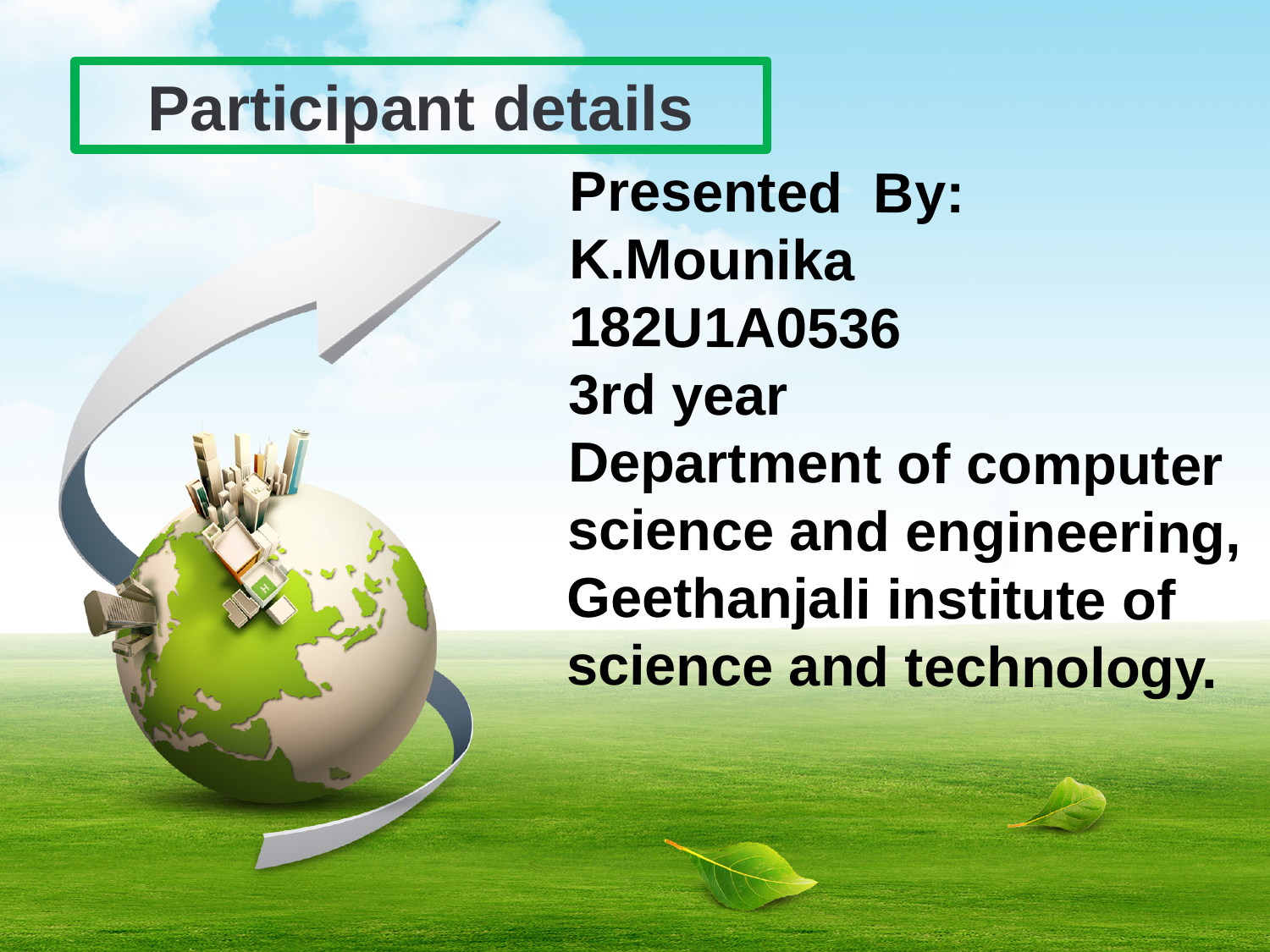

Participant details
Presented  By:
K.Mounika
182U1A0536
3rd year
Department of computer science and engineering,
Geethanjali institute of science and technology.